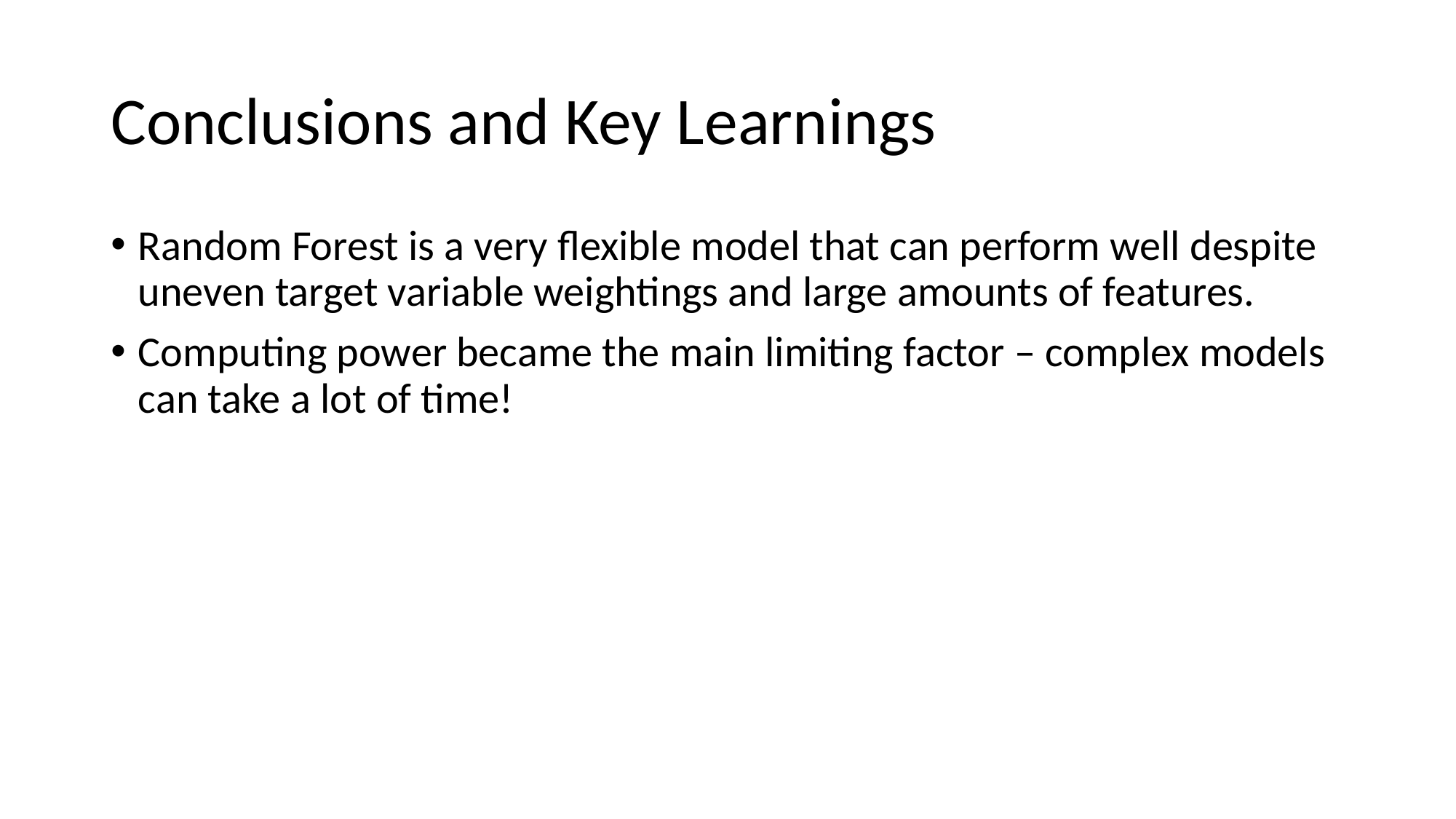

# Conclusions and Key Learnings
Random Forest is a very flexible model that can perform well despite uneven target variable weightings and large amounts of features.
Computing power became the main limiting factor – complex models can take a lot of time!